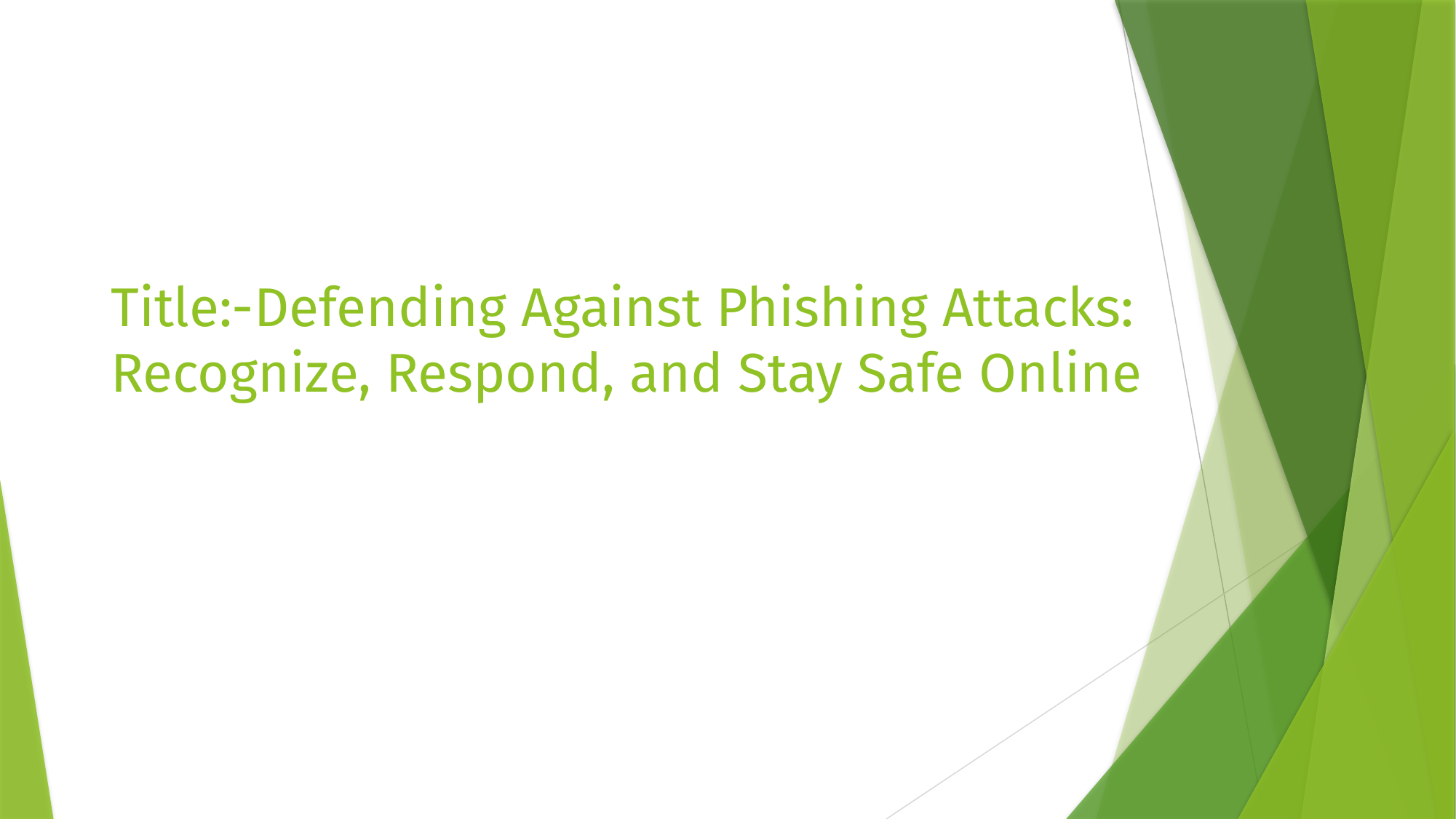

# Title:-Defending Against Phishing Attacks: Recognize, Respond, and Stay Safe Online